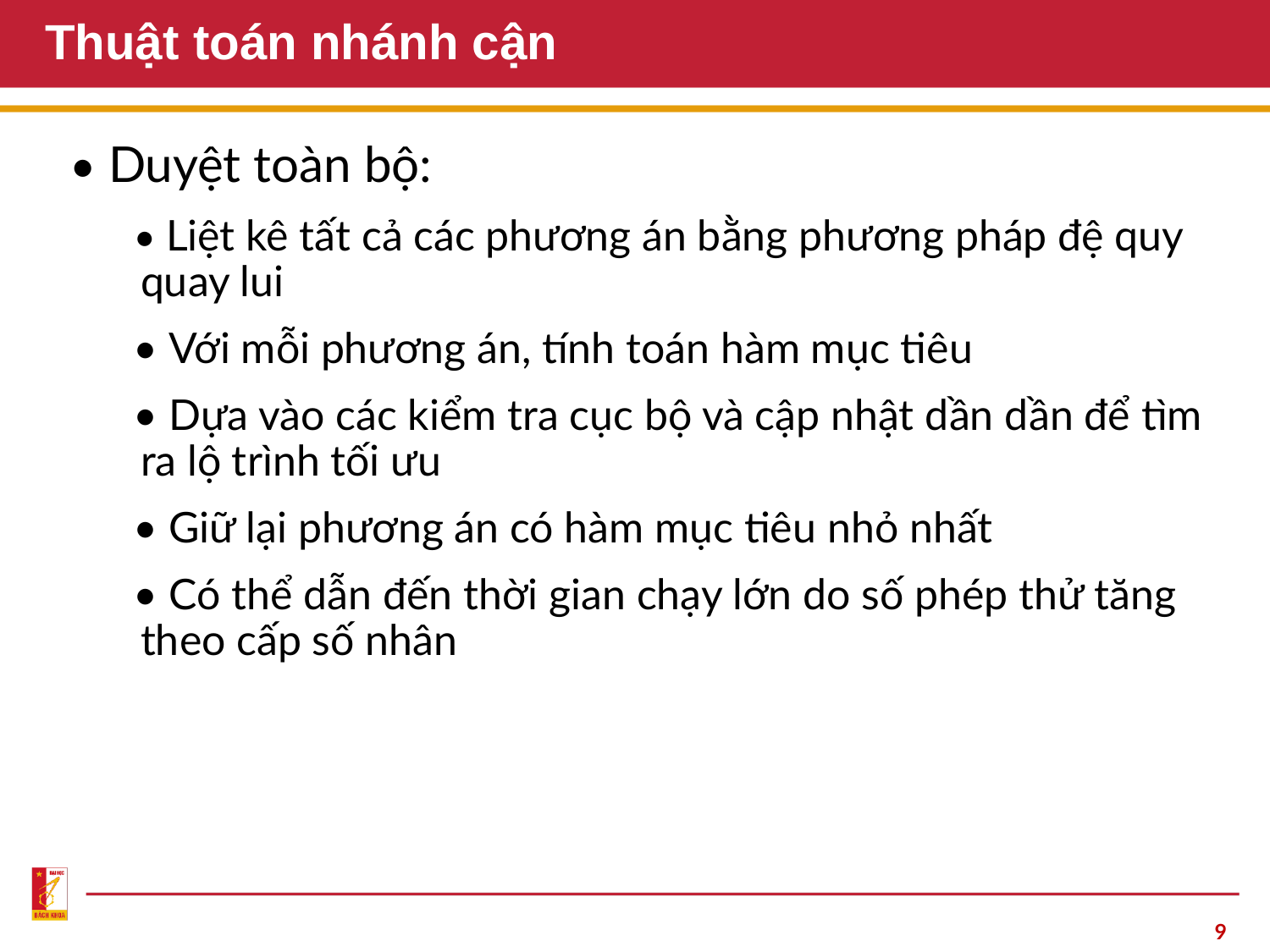

# Thuật toán nhánh cận
• Duyệt toàn bộ:
• Liệt kê tất cả các phương án bằng phương pháp đệ quy quay lui
• Với mỗi phương án, tính toán hàm mục tiêu
• Dựa vào các kiểm tra cục bộ và cập nhật dần dần để tìm ra lộ trình tối ưu
• Giữ lại phương án có hàm mục tiêu nhỏ nhất
• Có thể dẫn đến thời gian chạy lớn do số phép thử tăng theo cấp số nhân
9